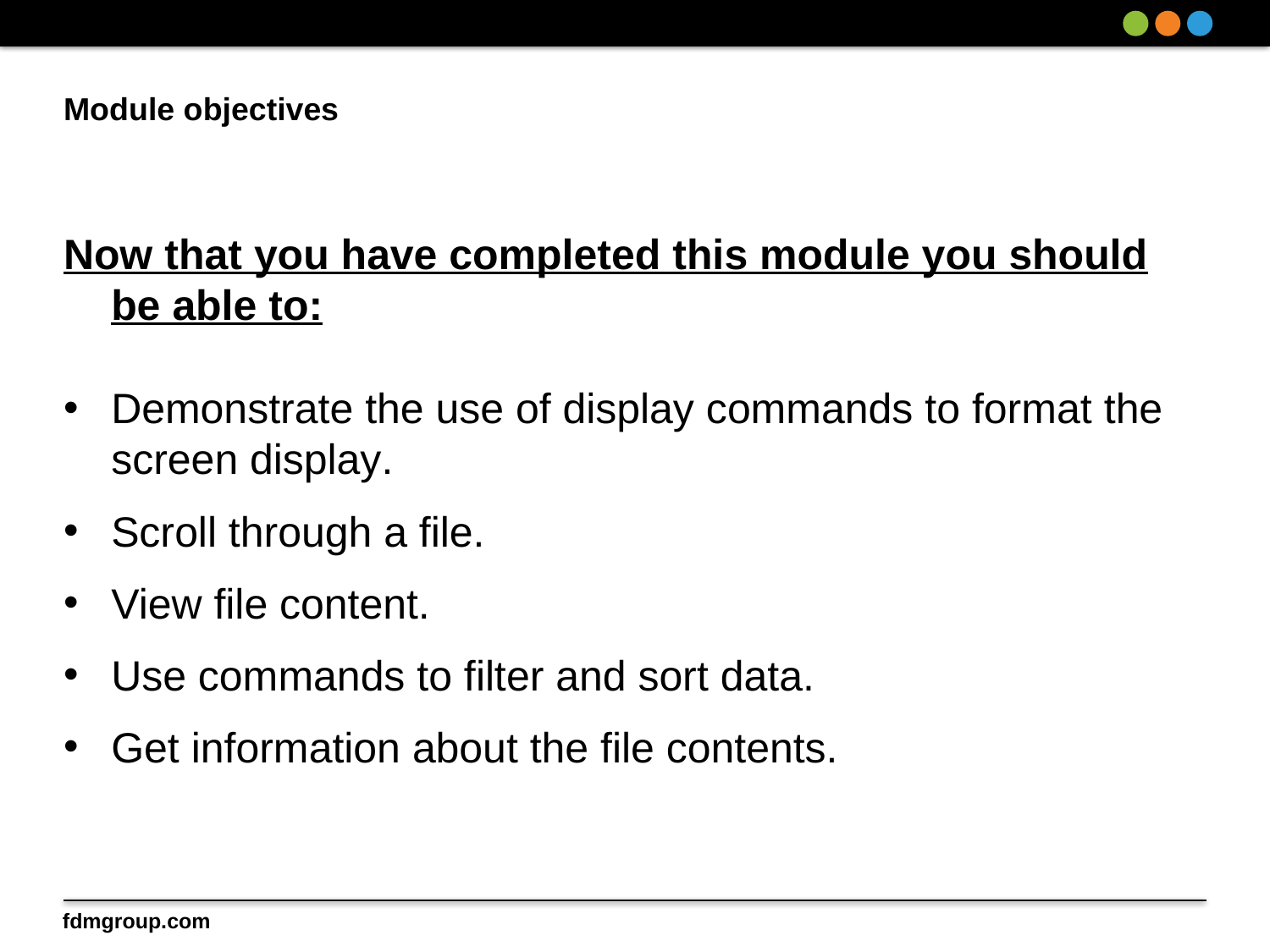

# Module objectives
Now that you have completed this module you should be able to:
Demonstrate the use of display commands to format the screen display.
Scroll through a file.
View file content.
Use commands to filter and sort data.
Get information about the file contents.